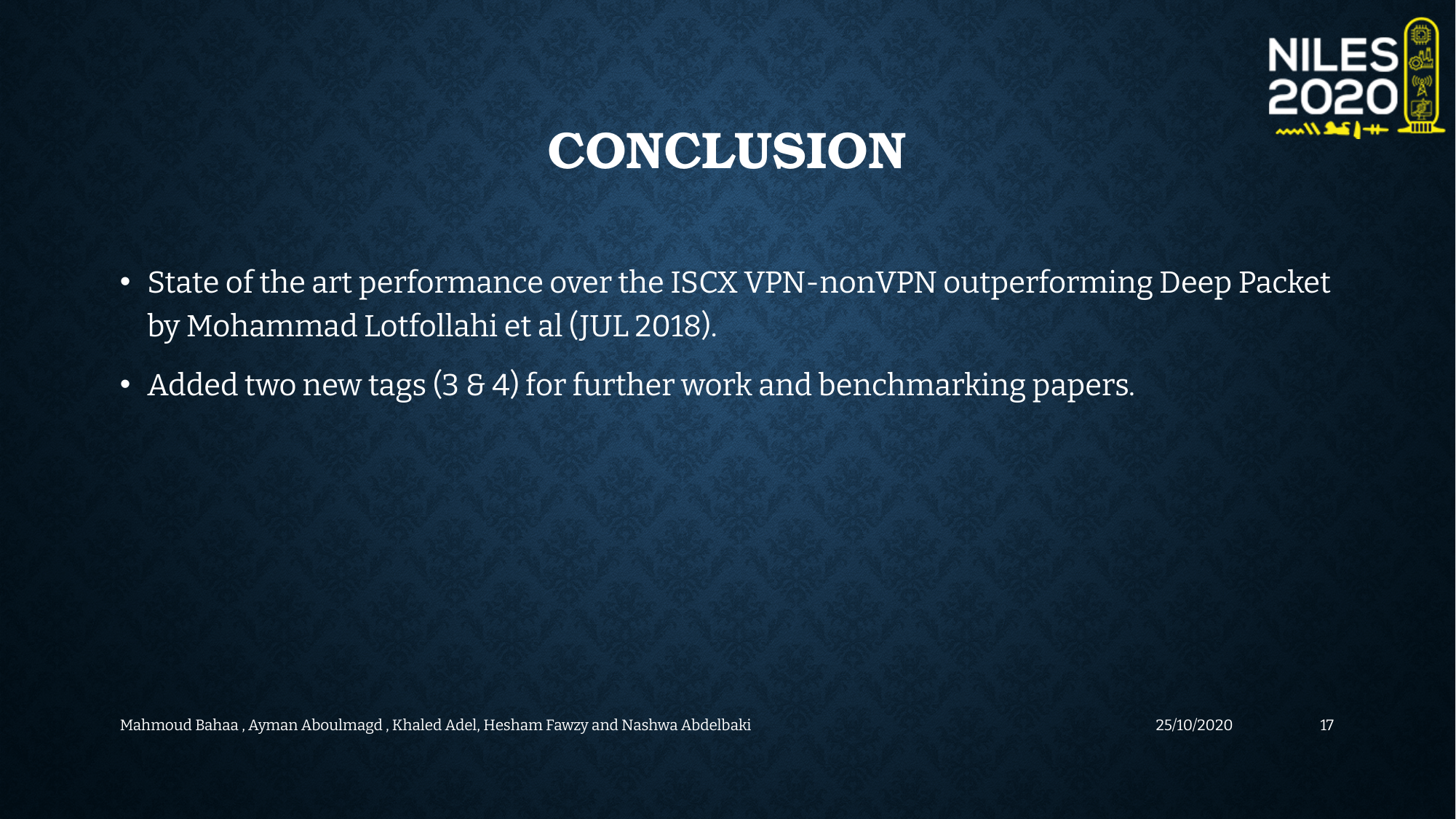

# Conclusion
State of the art performance over the ISCX VPN-nonVPN outperforming Deep Packet by Mohammad Lotfollahi et al (JUL 2018).
Added two new tags (3 & 4) for further work and benchmarking papers.
Mahmoud Bahaa , Ayman Aboulmagd , Khaled Adel, Hesham Fawzy and Nashwa Abdelbaki
25/10/2020
17